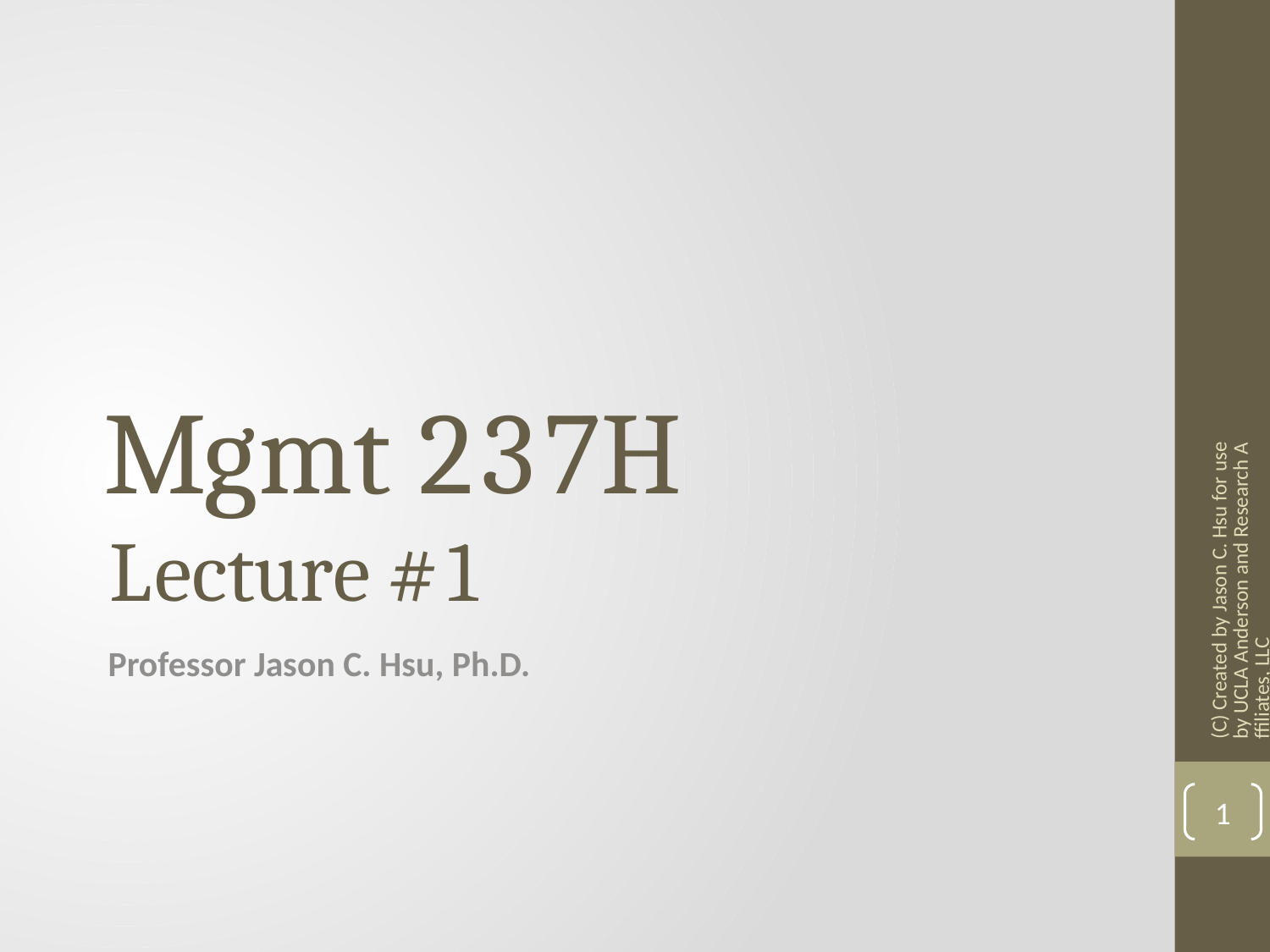

# Mgmt 237H Lecture #1
(C) Created by Jason C. Hsu for use by UCLA Anderson and Research Affiliates, LLC
Professor Jason C. Hsu, Ph.D.
1